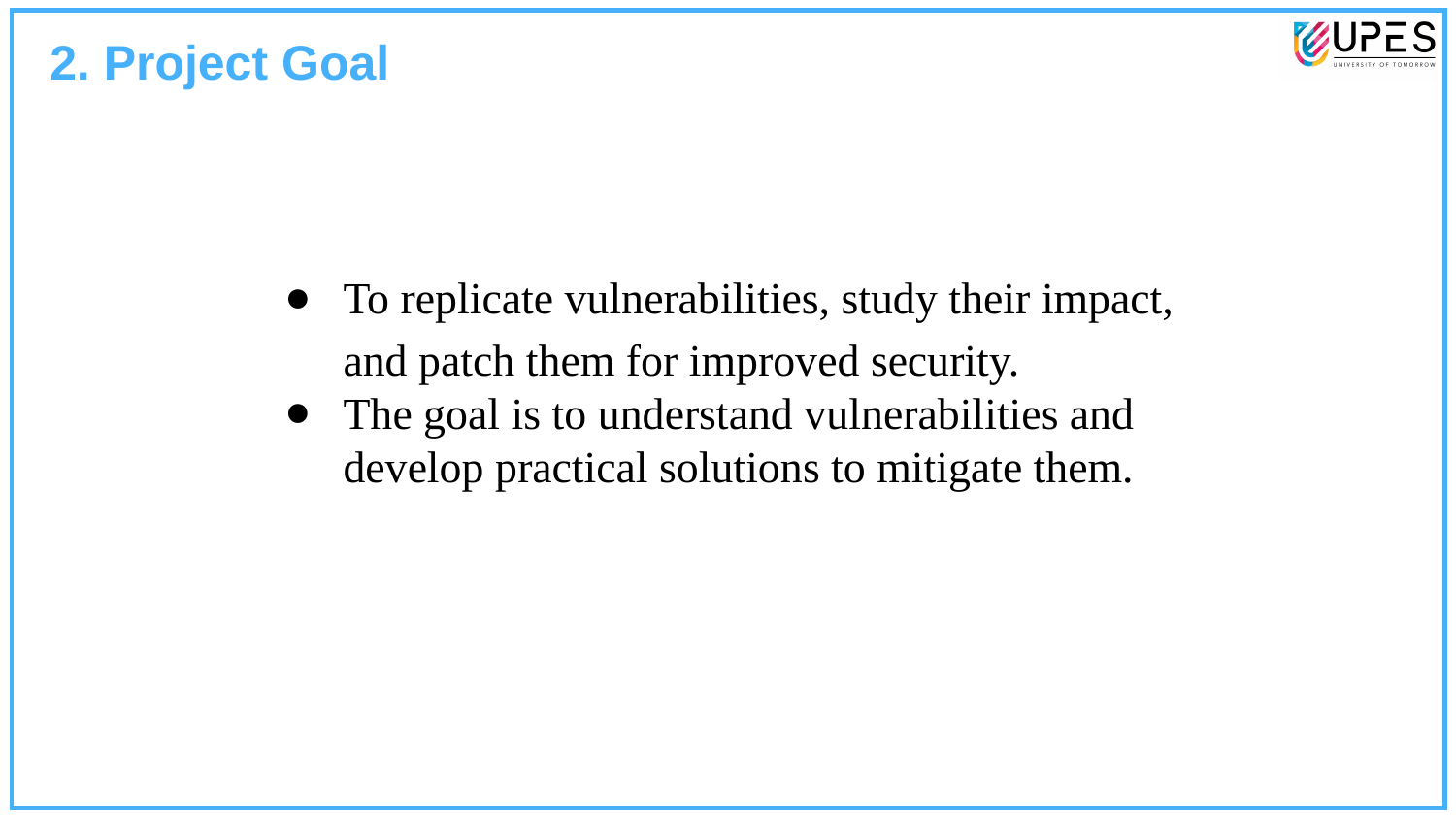

2. Project Goal
To replicate vulnerabilities, study their impact, and patch them for improved security.
The goal is to understand vulnerabilities and develop practical solutions to mitigate them.